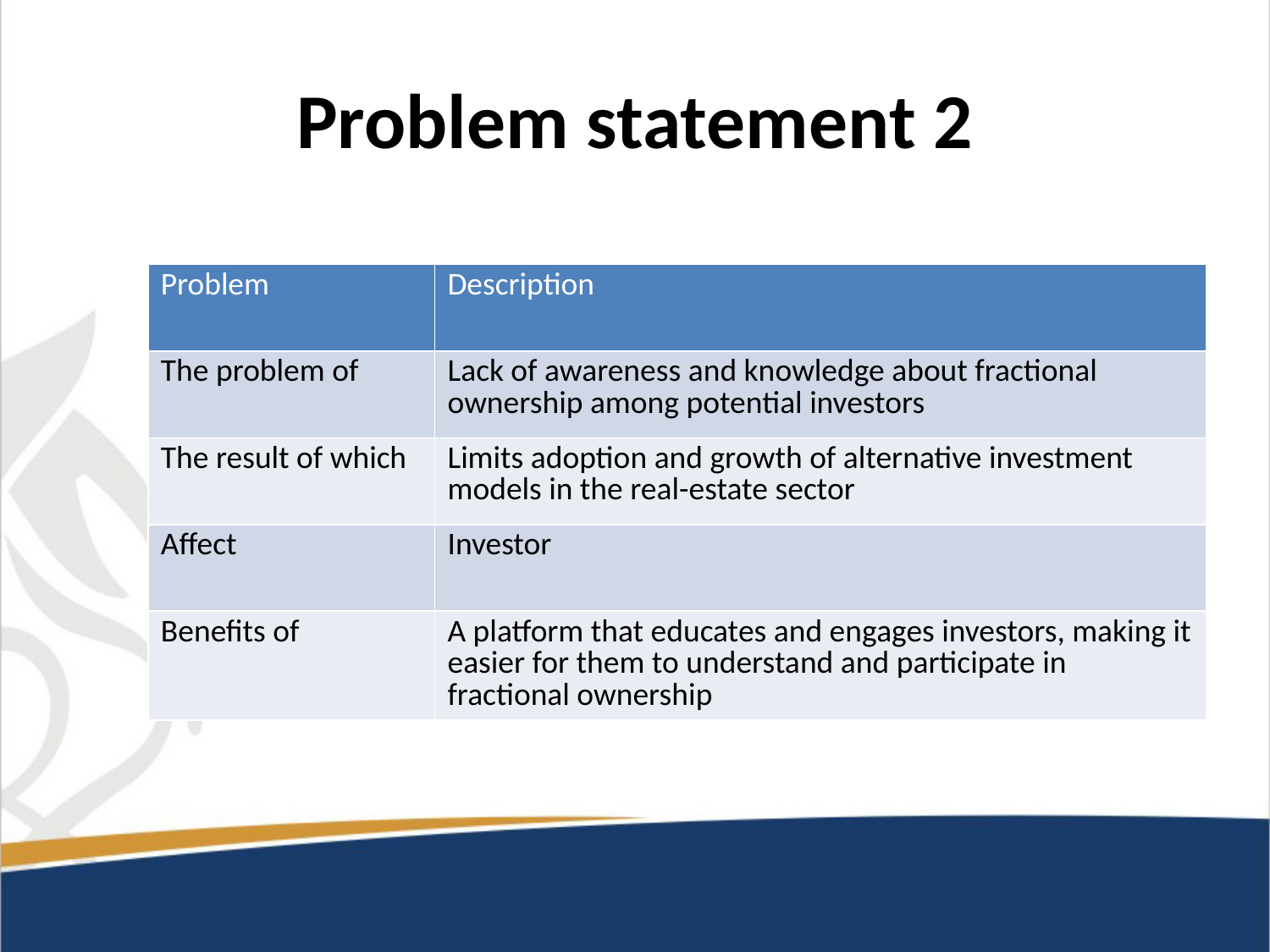

# Problem statement 2
| Problem | Description |
| --- | --- |
| The problem of | Lack of awareness and knowledge about fractional ownership among potential investors |
| The result of which | Limits adoption and growth of alternative investment models in the real-estate sector |
| Affect | Investor |
| Benefits of | A platform that educates and engages investors, making it easier for them to understand and participate in fractional ownership |